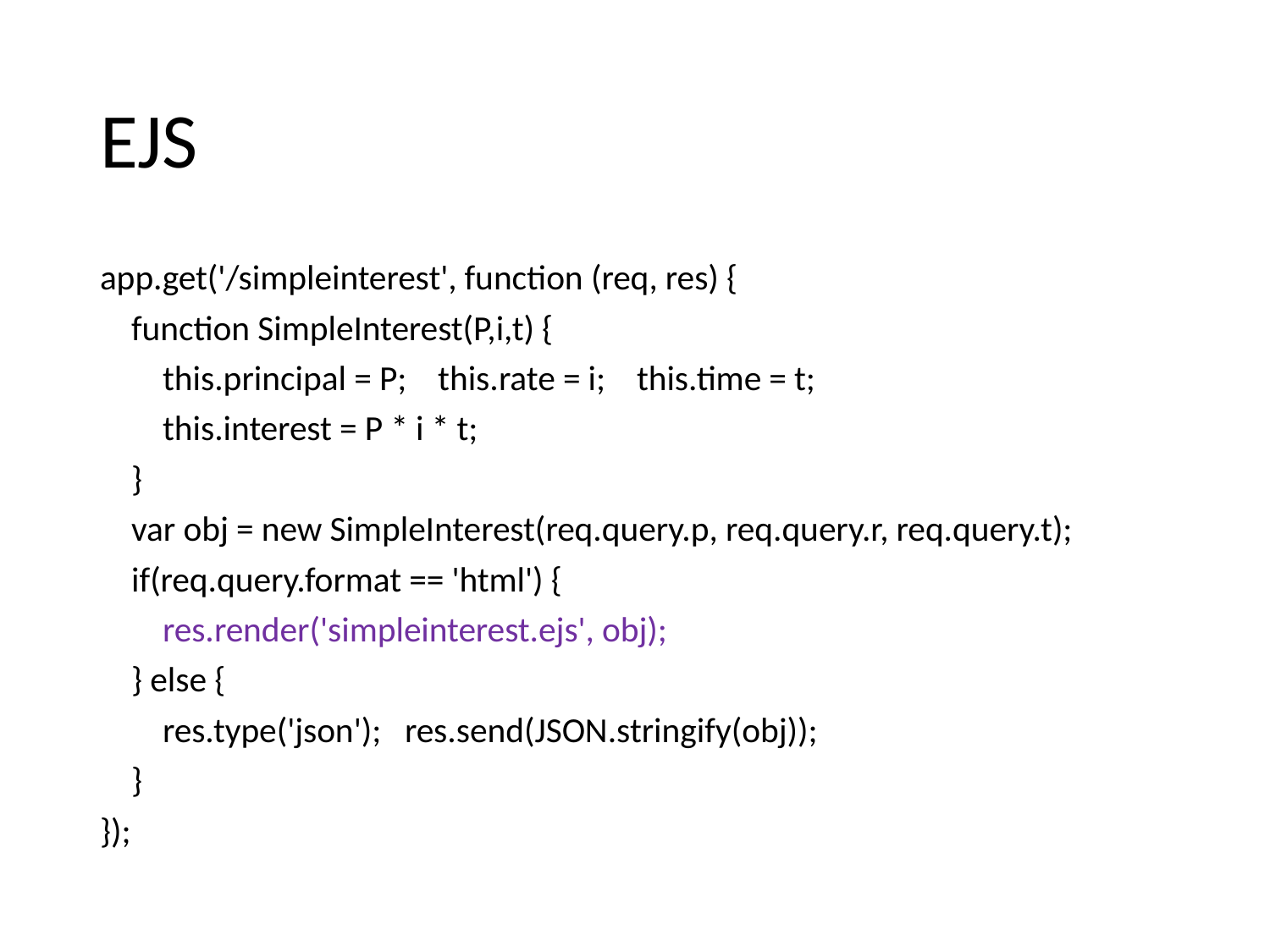

# EJS
app.get('/simpleinterest', function (req, res) {
    function SimpleInterest(P,i,t) {
        this.principal = P;    this.rate = i;    this.time = t;
        this.interest = P * i * t;
    }
    var obj = new SimpleInterest(req.query.p, req.query.r, req.query.t);
    if(req.query.format == 'html') {
        res.render('simpleinterest.ejs', obj);
    } else {
        res.type('json');   res.send(JSON.stringify(obj));
    }
});